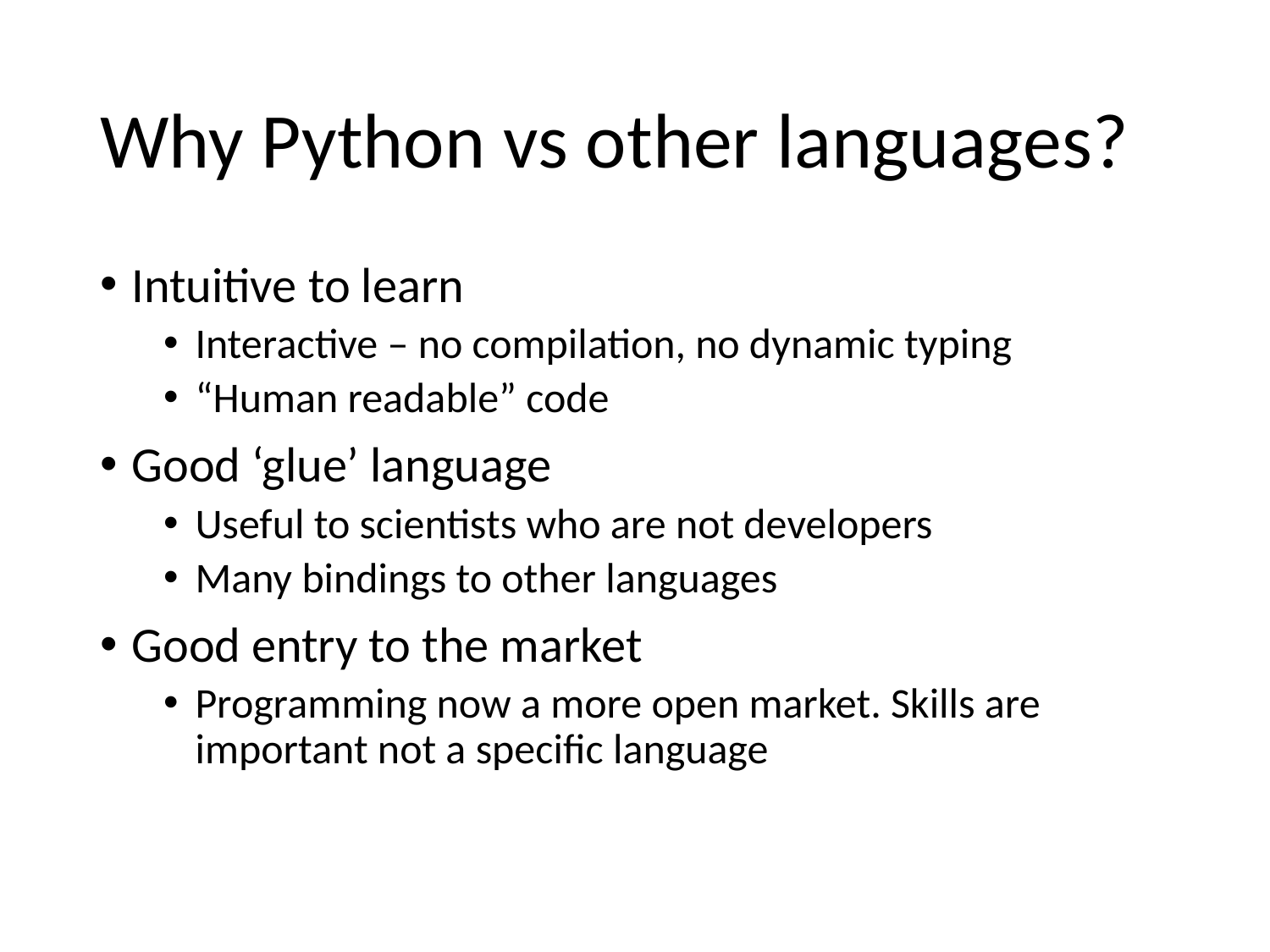

# Why Python vs other languages?
Intuitive to learn
Interactive – no compilation, no dynamic typing
“Human readable” code
Good ‘glue’ language
Useful to scientists who are not developers
Many bindings to other languages
Good entry to the market
Programming now a more open market. Skills are important not a specific language